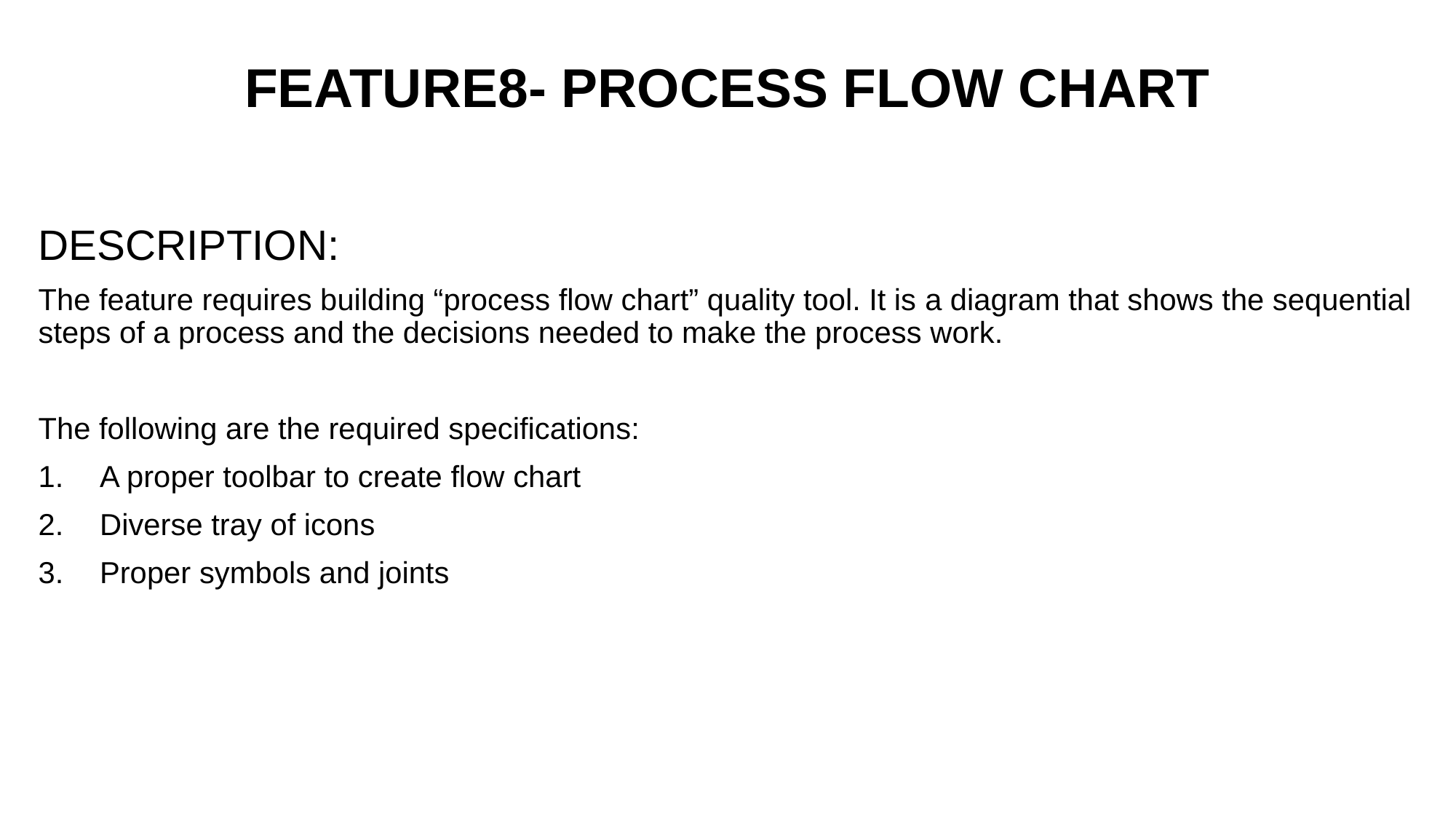

# FEATURE8- PROCESS FLOW CHART
DESCRIPTION:
The feature requires building “process flow chart” quality tool. It is a diagram that shows the sequential steps of a process and the decisions needed to make the process work.

The following are the required specifications:
A proper toolbar to create flow chart
Diverse tray of icons
Proper symbols and joints